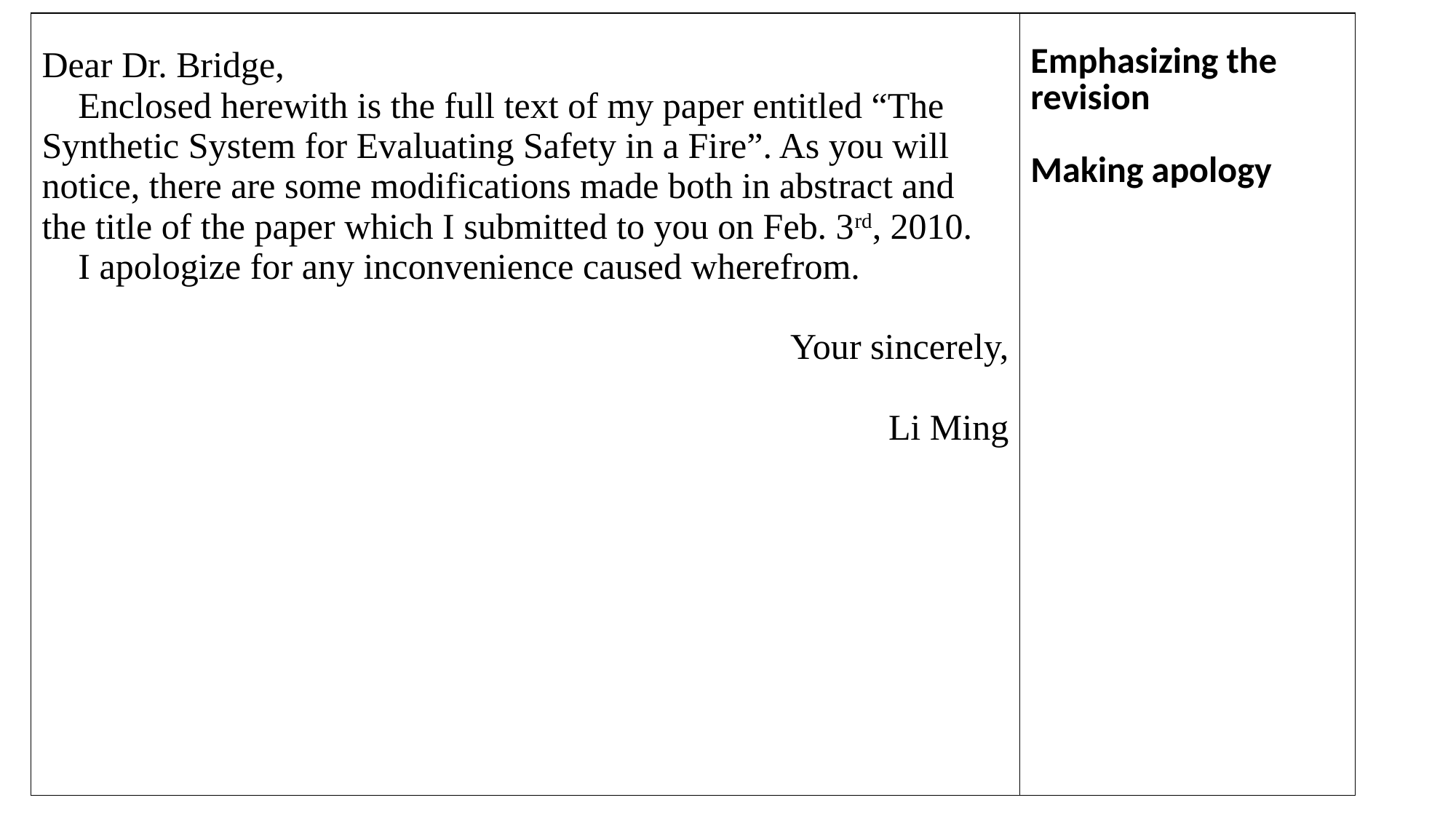

| Dear Dr. Bridge, Enclosed herewith is the full text of my paper entitled “The Synthetic System for Evaluating Safety in a Fire”. As you will notice, there are some modifications made both in abstract and the title of the paper which I submitted to you on Feb. 3rd, 2010. I apologize for any inconvenience caused wherefrom. Your sincerely, Li Ming | Emphasizing the revision Making apology |
| --- | --- |